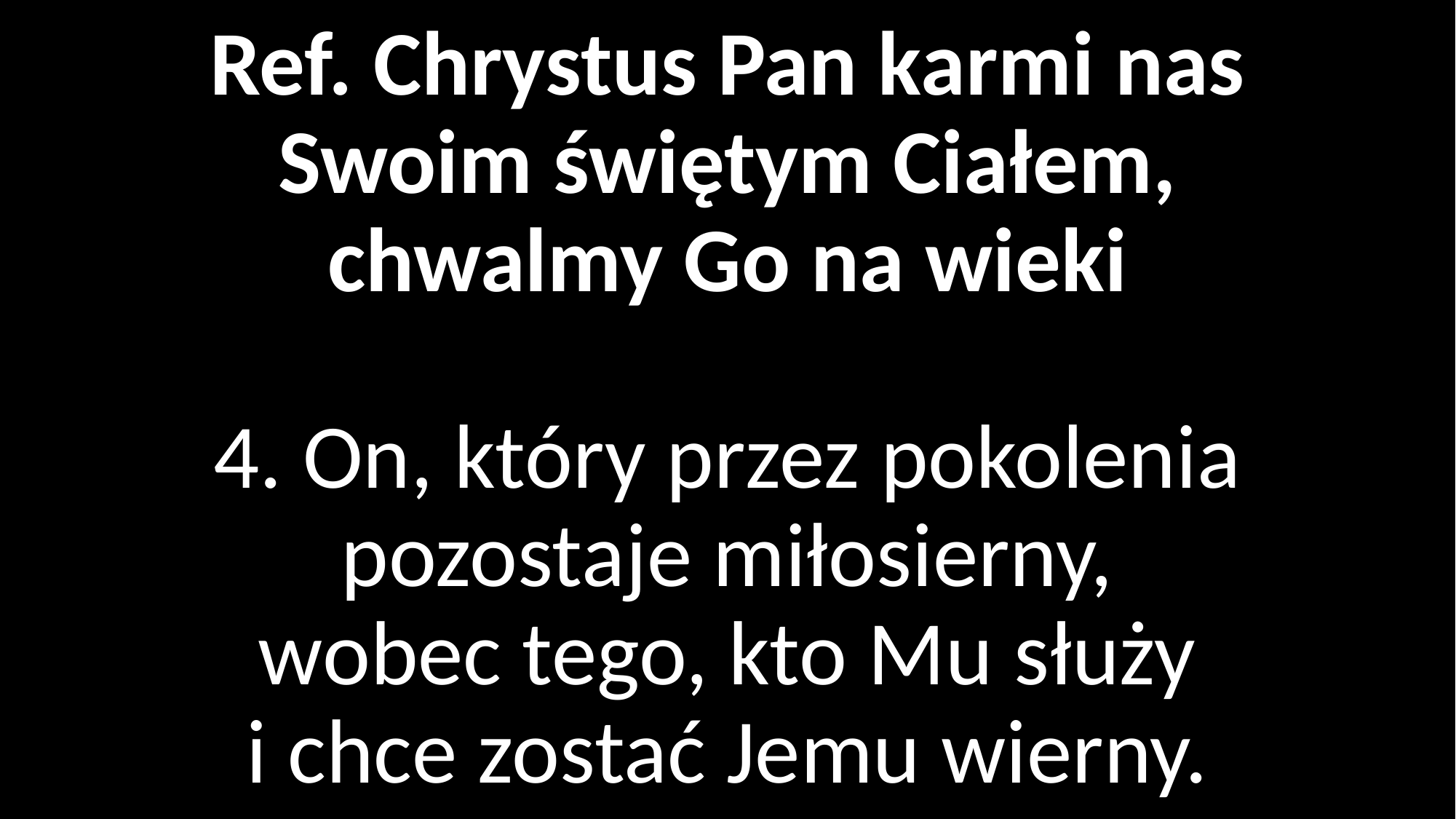

# Ref. Chrystus Pan karmi nas Swoim świętym Ciałem, chwalmy Go na wieki 4. On, który przez pokolenia pozostaje miłosierny, wobec tego, kto Mu służy i chce zostać Jemu wierny.